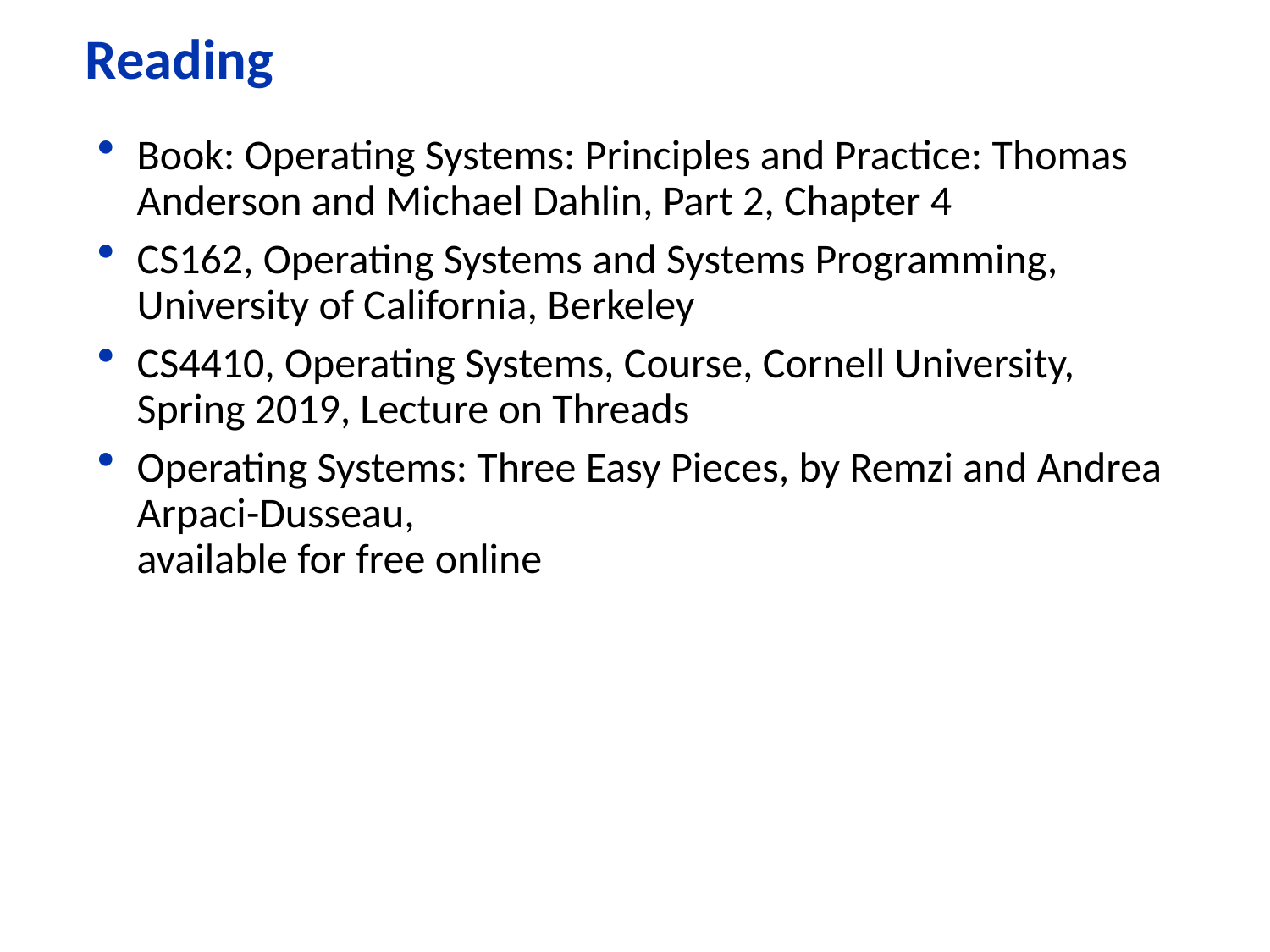

# Reading
Book: Operating Systems: Principles and Practice: Thomas Anderson and Michael Dahlin, Part 2, Chapter 4
CS162, Operating Systems and Systems Programming, University of California, Berkeley
CS4410, Operating Systems, Course, Cornell University, Spring 2019, Lecture on Threads
Operating Systems: Three Easy Pieces, by Remzi and Andrea Arpaci-Dusseau,
available for free online